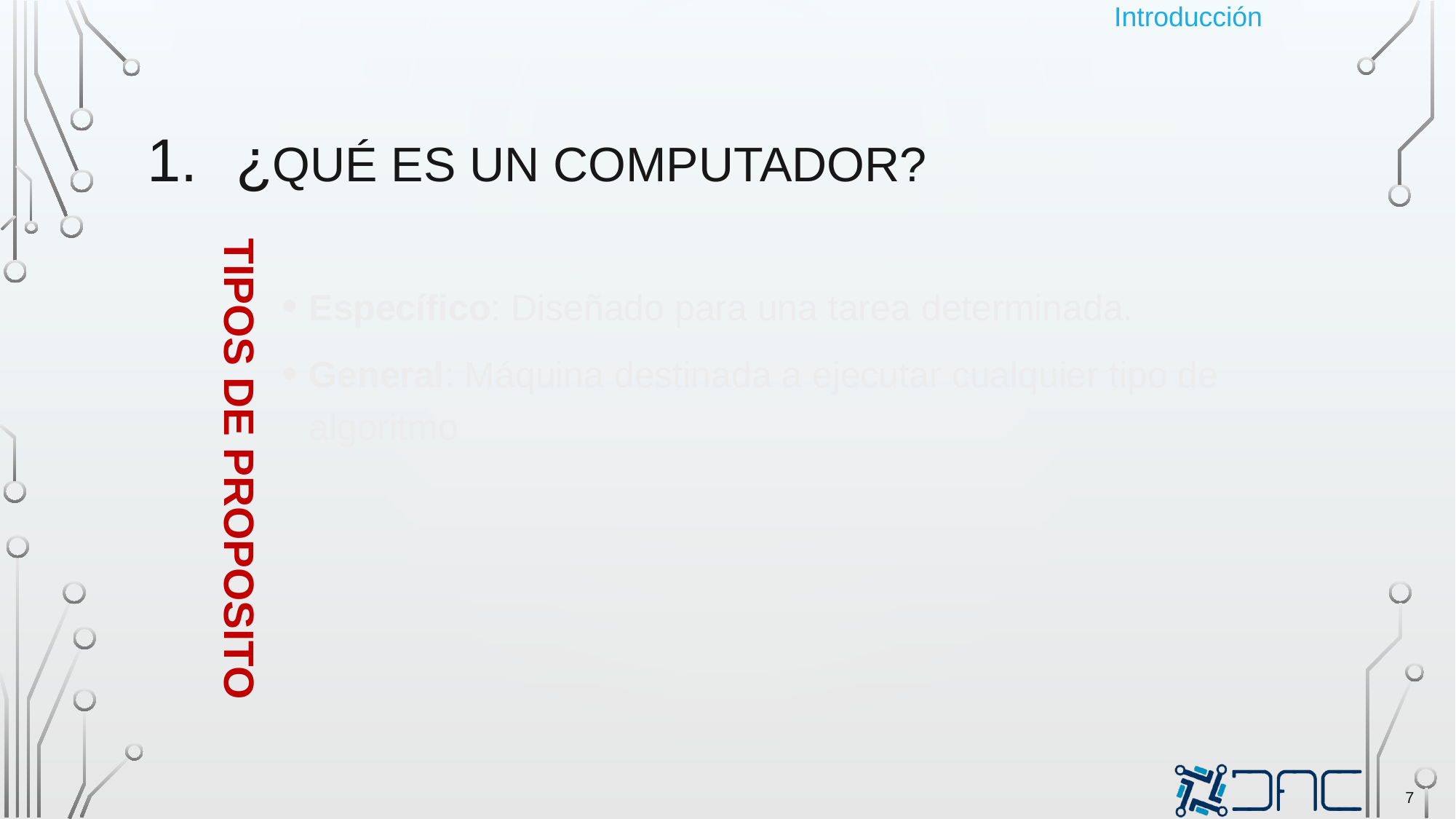

Introducción
# ¿Qué es un Computador?
TIPOS DE PROPOSITO
Específico: Diseñado para una tarea determinada.
General: Máquina destinada a ejecutar cualquier tipo de algoritmo
7